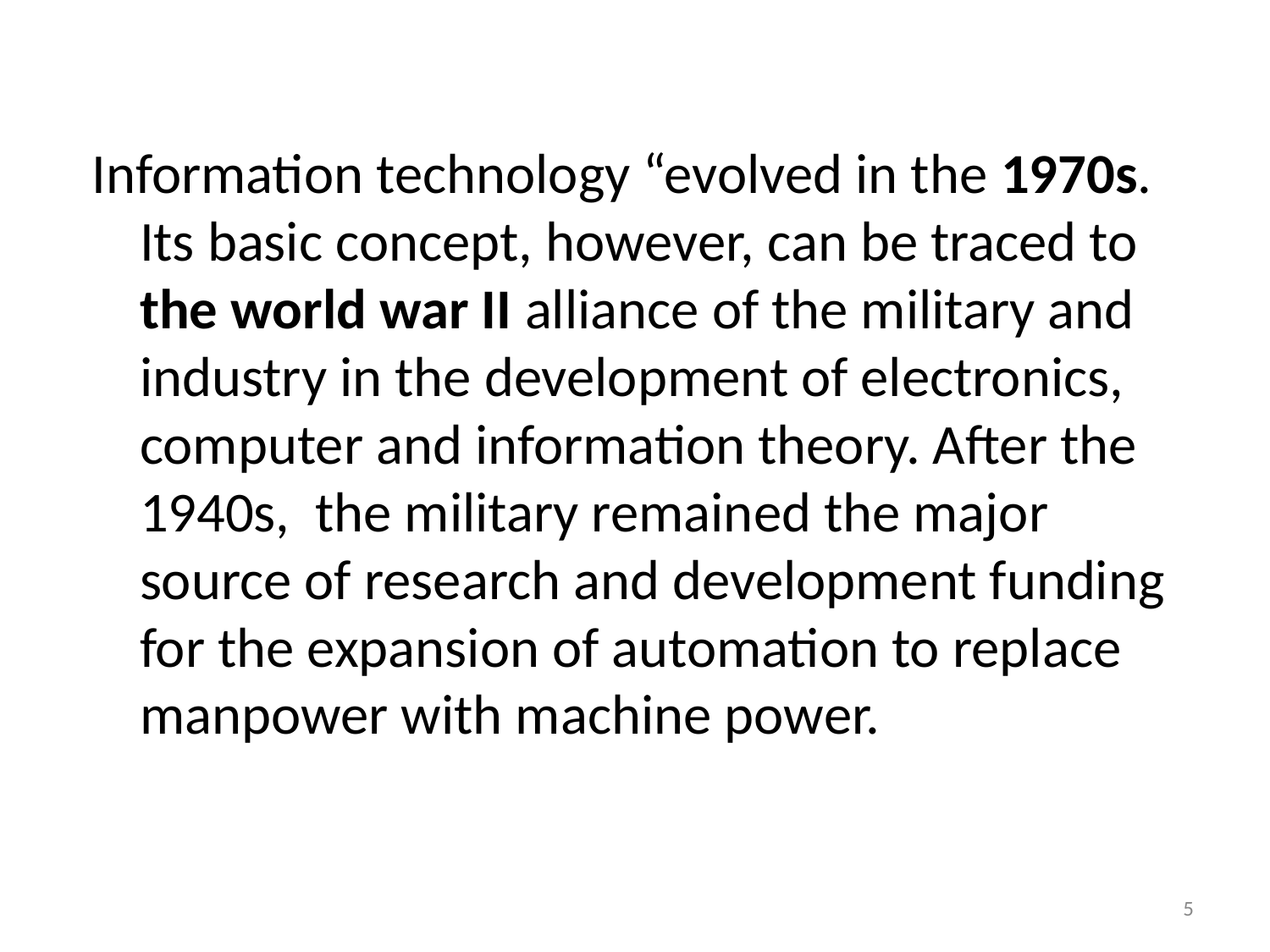

Information technology “evolved in the 1970s. Its basic concept, however, can be traced to the world war II alliance of the military and industry in the development of electronics, computer and information theory. After the 1940s,  the military remained the major source of research and development funding for the expansion of automation to replace manpower with machine power.
5